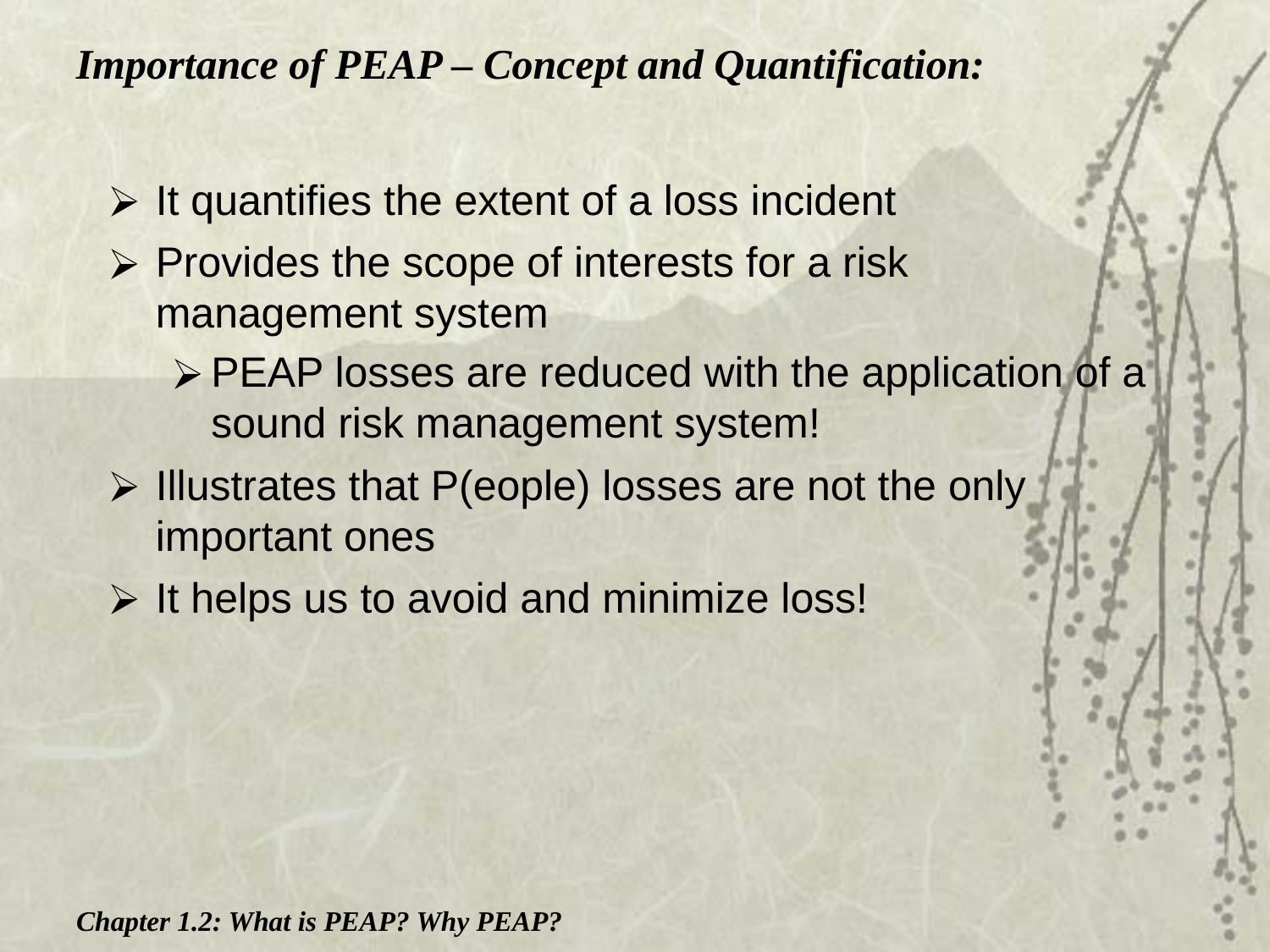

Importance of PEAP – Concept and Quantification:
It quantifies the extent of a loss incident
Provides the scope of interests for a risk management system
PEAP losses are reduced with the application of a sound risk management system!
Illustrates that P(eople) losses are not the only important ones
It helps us to avoid and minimize loss!

Chapter 1.2: What is PEAP? Why PEAP?